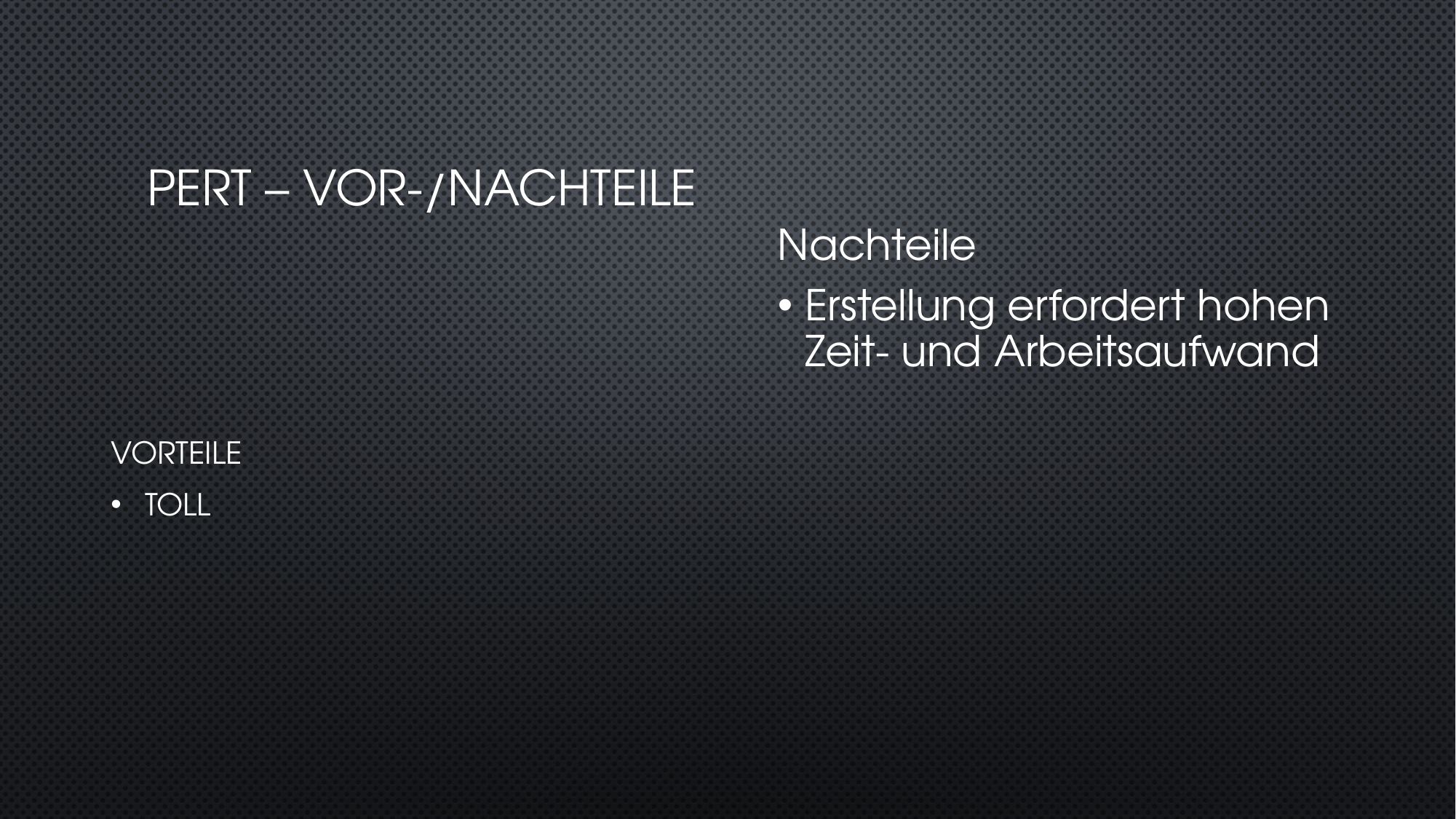

# PERT – Vor-/Nachteile
Vorteile
toll
Nachteile
Erstellung erfordert hohen Zeit- und Arbeitsaufwand